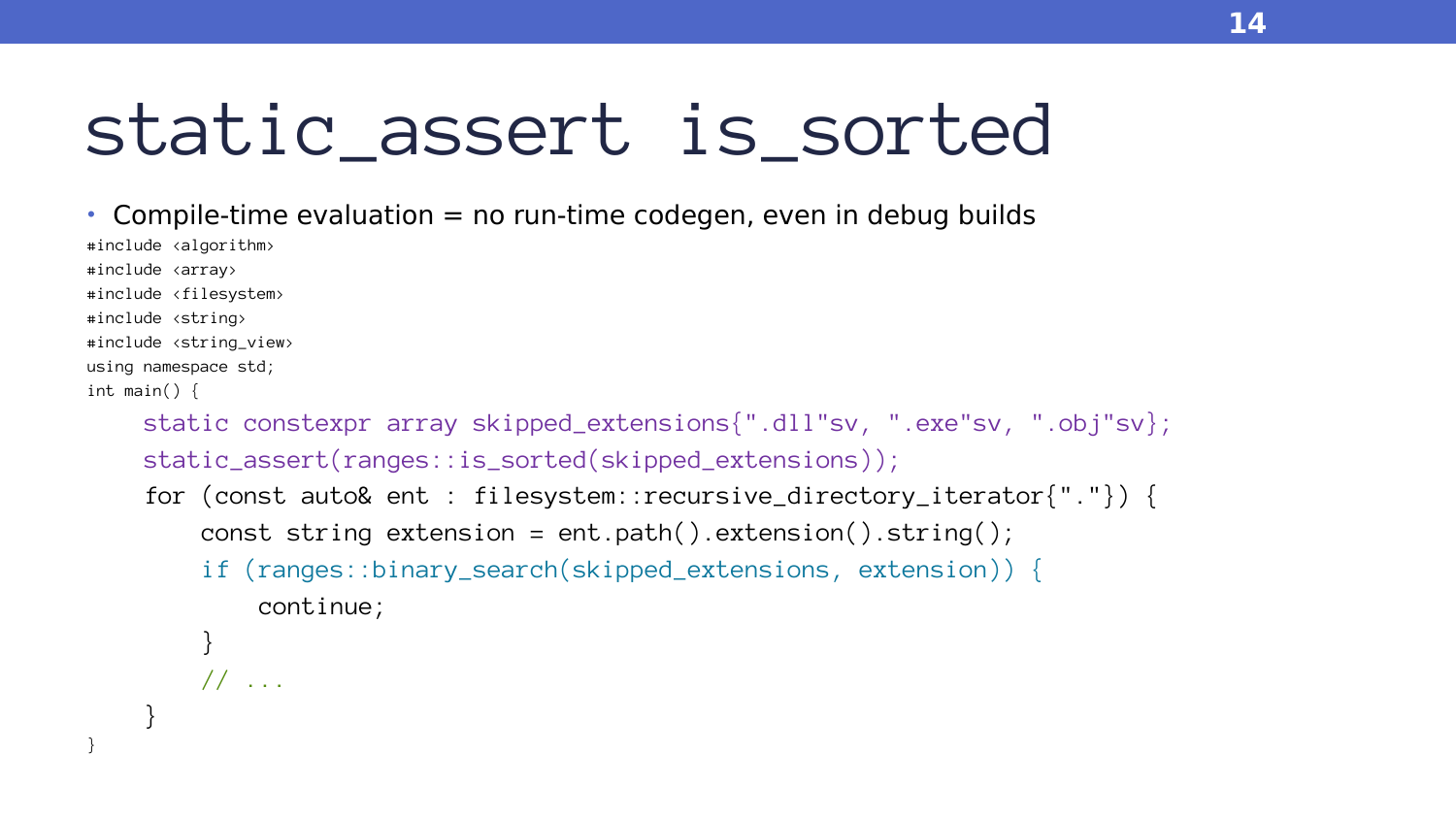

14
# static_assert is_sorted
Compile-time evaluation = no run-time codegen, even in debug builds
#include <algorithm>
#include <array>
#include <filesystem>
#include <string>
#include <string_view>
using namespace std;
int main() {
    static constexpr array skipped_extensions{".dll"sv, ".exe"sv, ".obj"sv};
    static_assert(ranges::is_sorted(skipped_extensions));
    for (const auto& ent : filesystem::recursive_directory_iterator{"."}) {
        const string extension = ent.path().extension().string();
        if (ranges::binary_search(skipped_extensions, extension)) {
            continue;
        }
        // ...
    }
}